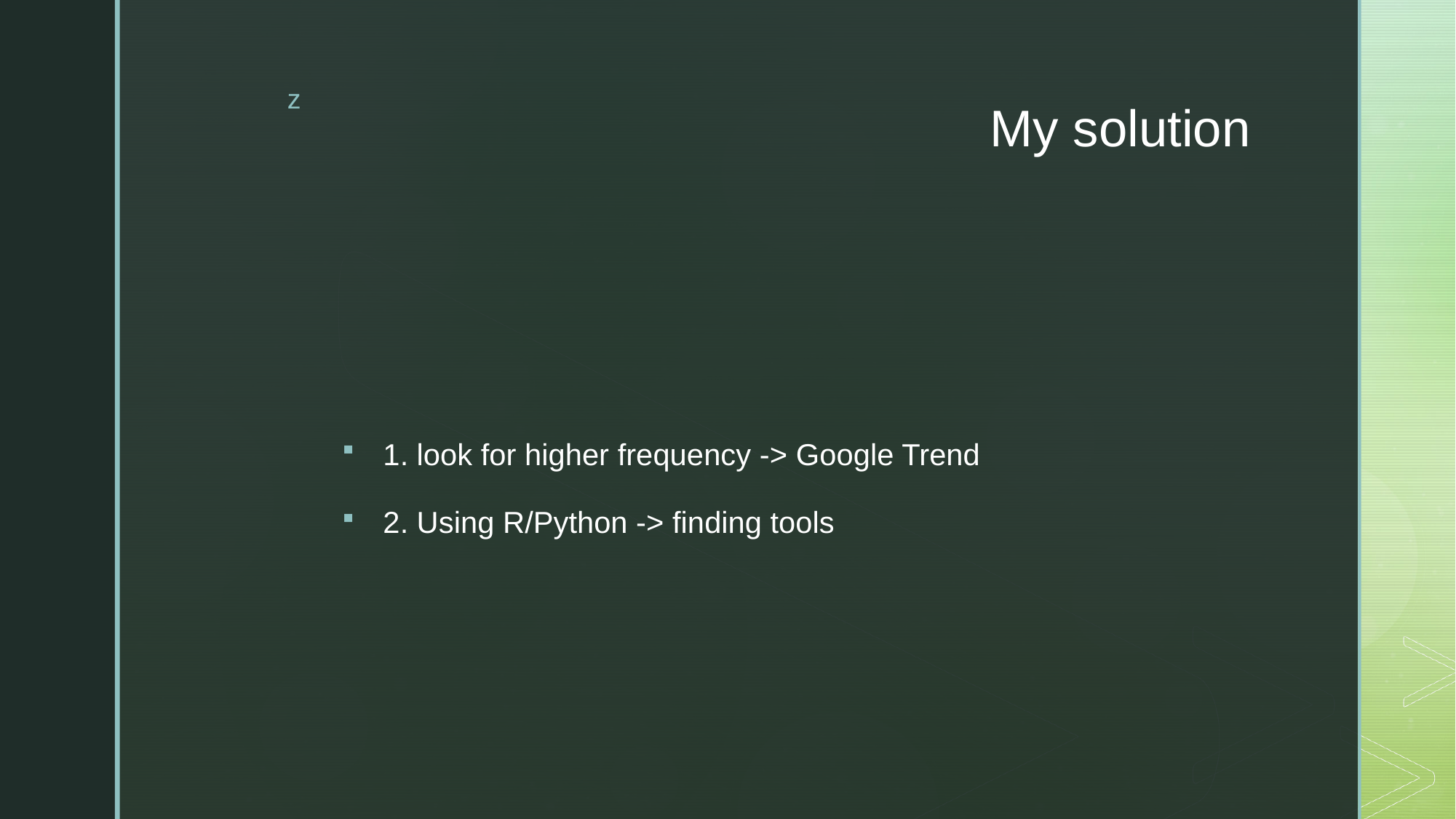

# My solution
1. look for higher frequency -> Google Trend
2. Using R/Python -> finding tools